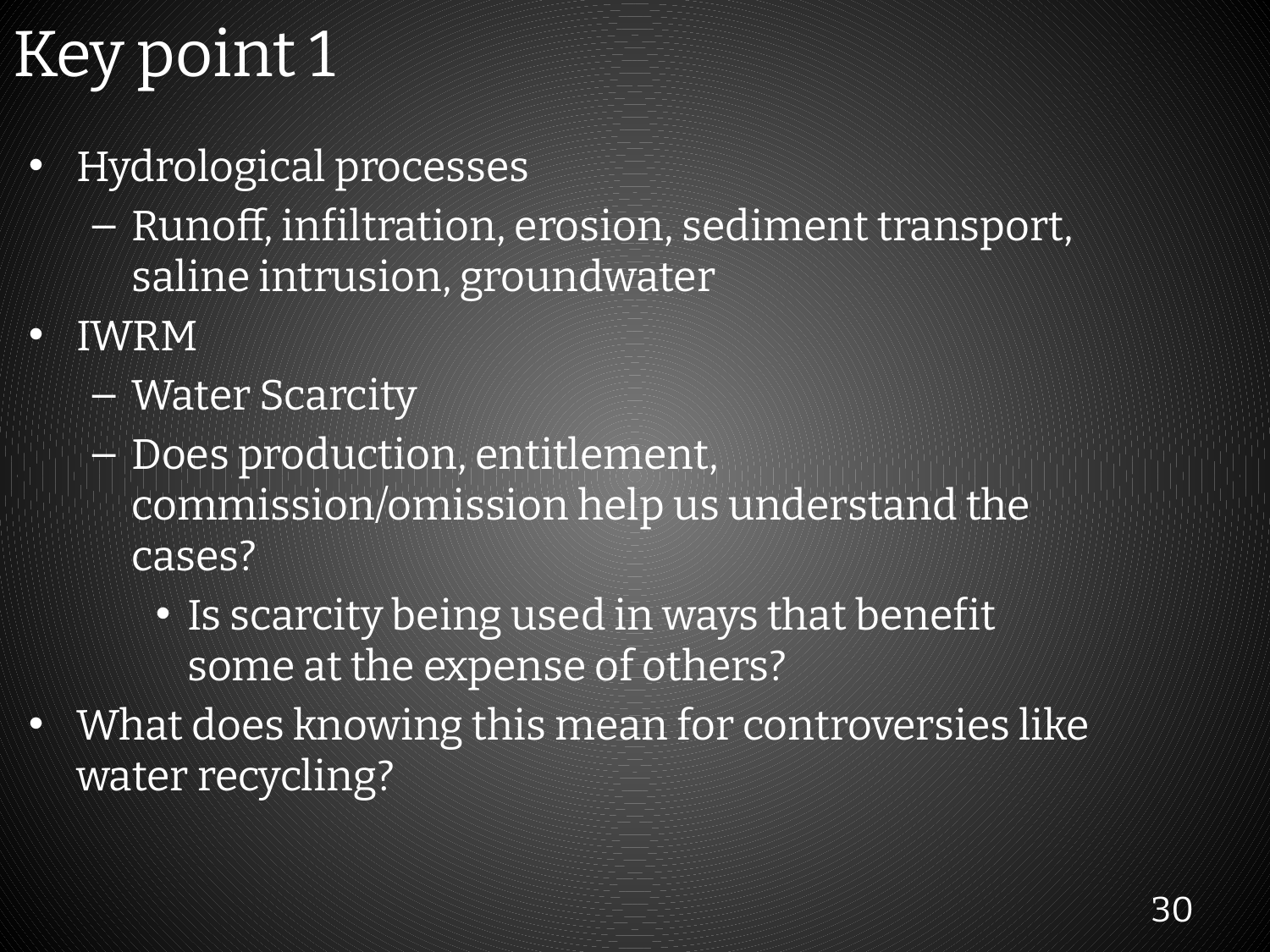

# Key point 1
Hydrological processes
Runoff, infiltration, erosion, sediment transport, saline intrusion, groundwater
IWRM
Water Scarcity
Does production, entitlement, commission/omission help us understand the cases?
Is scarcity being used in ways that benefit some at the expense of others?
What does knowing this mean for controversies like water recycling?
30